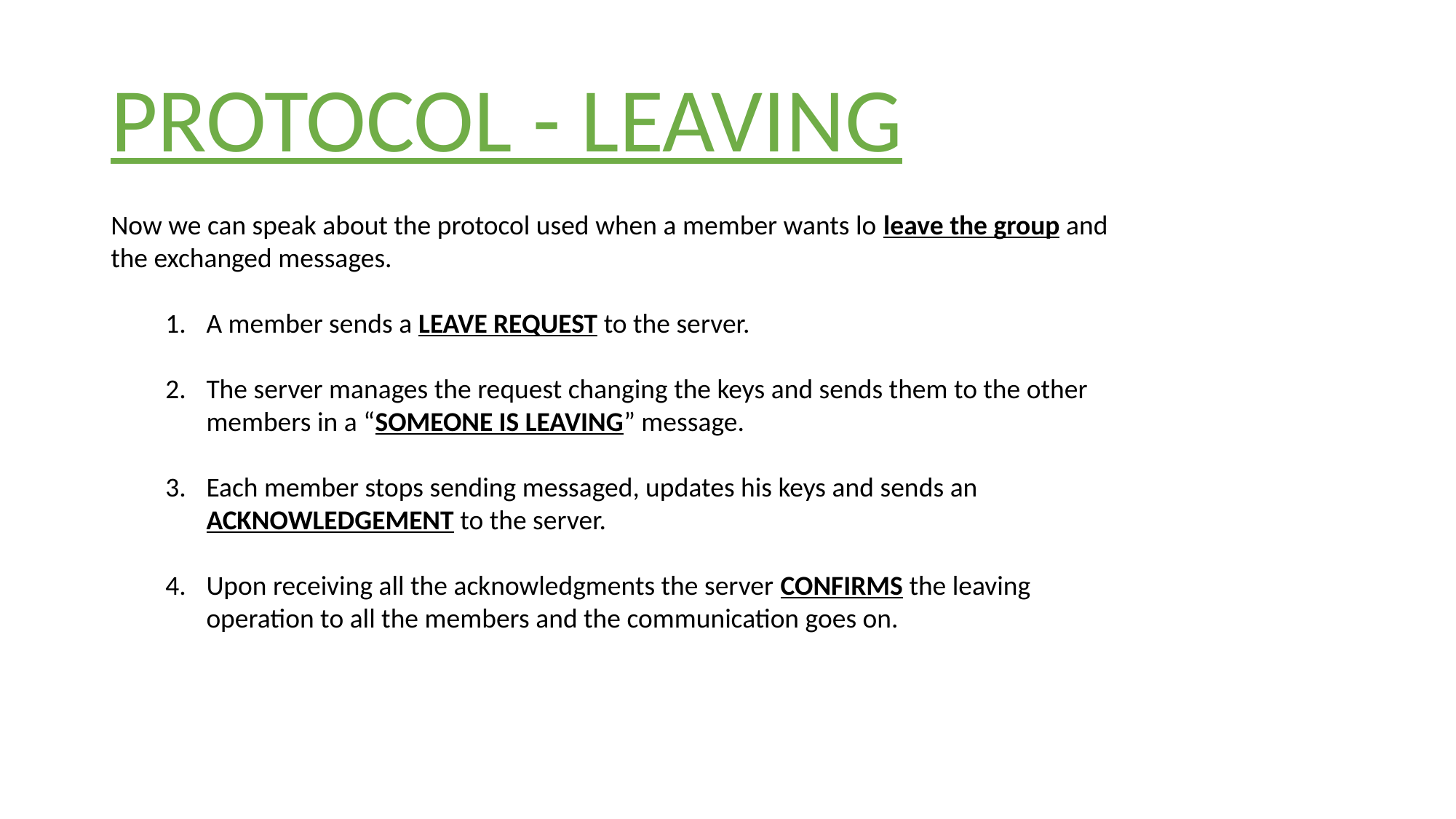

# PROTOCOL - LEAVING
Now we can speak about the protocol used when a member wants lo leave the group and the exchanged messages.

A member sends a LEAVE REQUEST to the server.

The server manages the request changing the keys and sends them to the other members in a “SOMEONE IS LEAVING” message.

Each member stops sending messaged, updates his keys and sends an ACKNOWLEDGEMENT to the server.

Upon receiving all the acknowledgments the server CONFIRMS the leaving operation to all the members and the communication goes on.